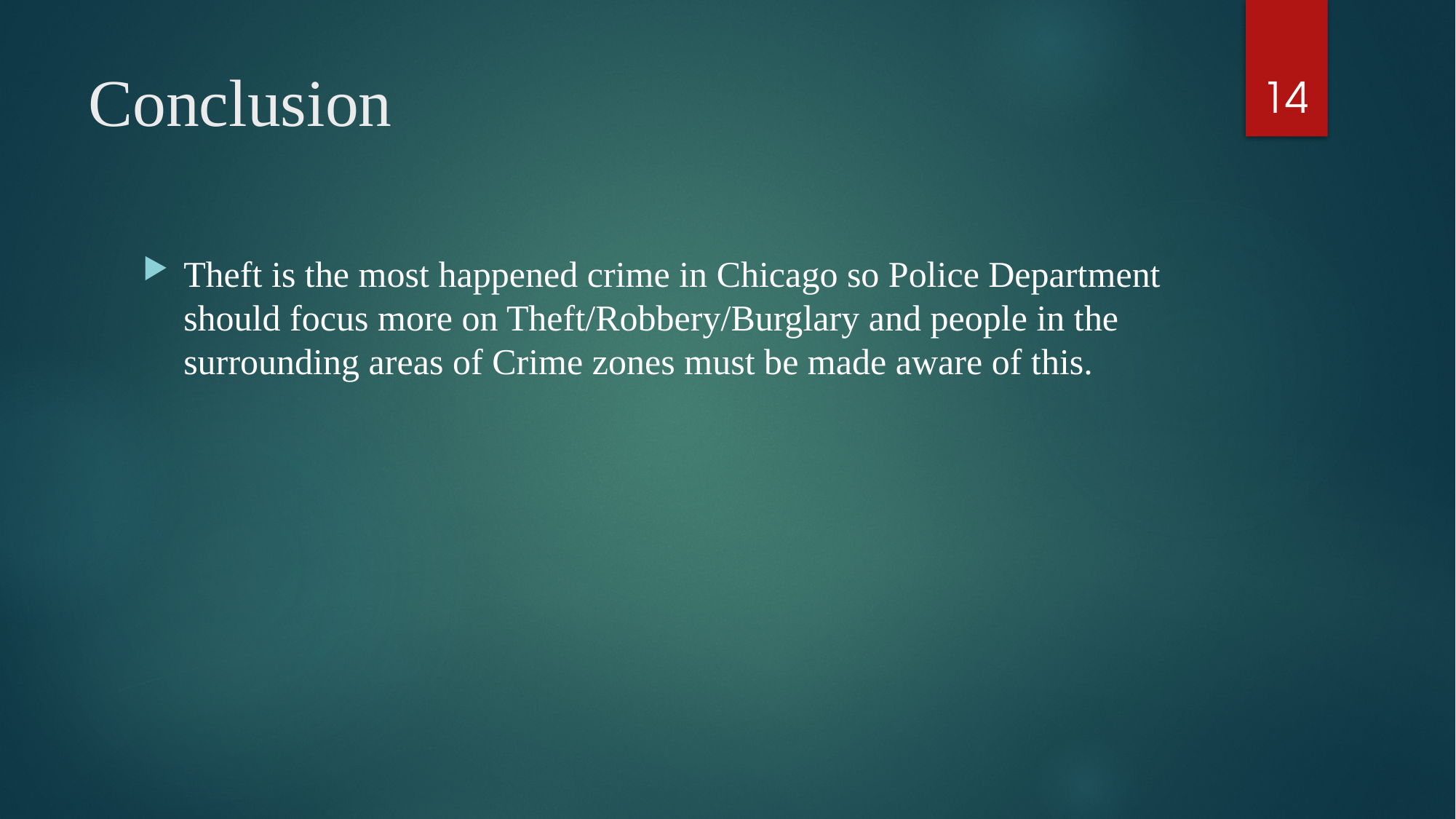

14
# Conclusion
Theft is the most happened crime in Chicago so Police Department should focus more on Theft/Robbery/Burglary and people in the surrounding areas of Crime zones must be made aware of this.